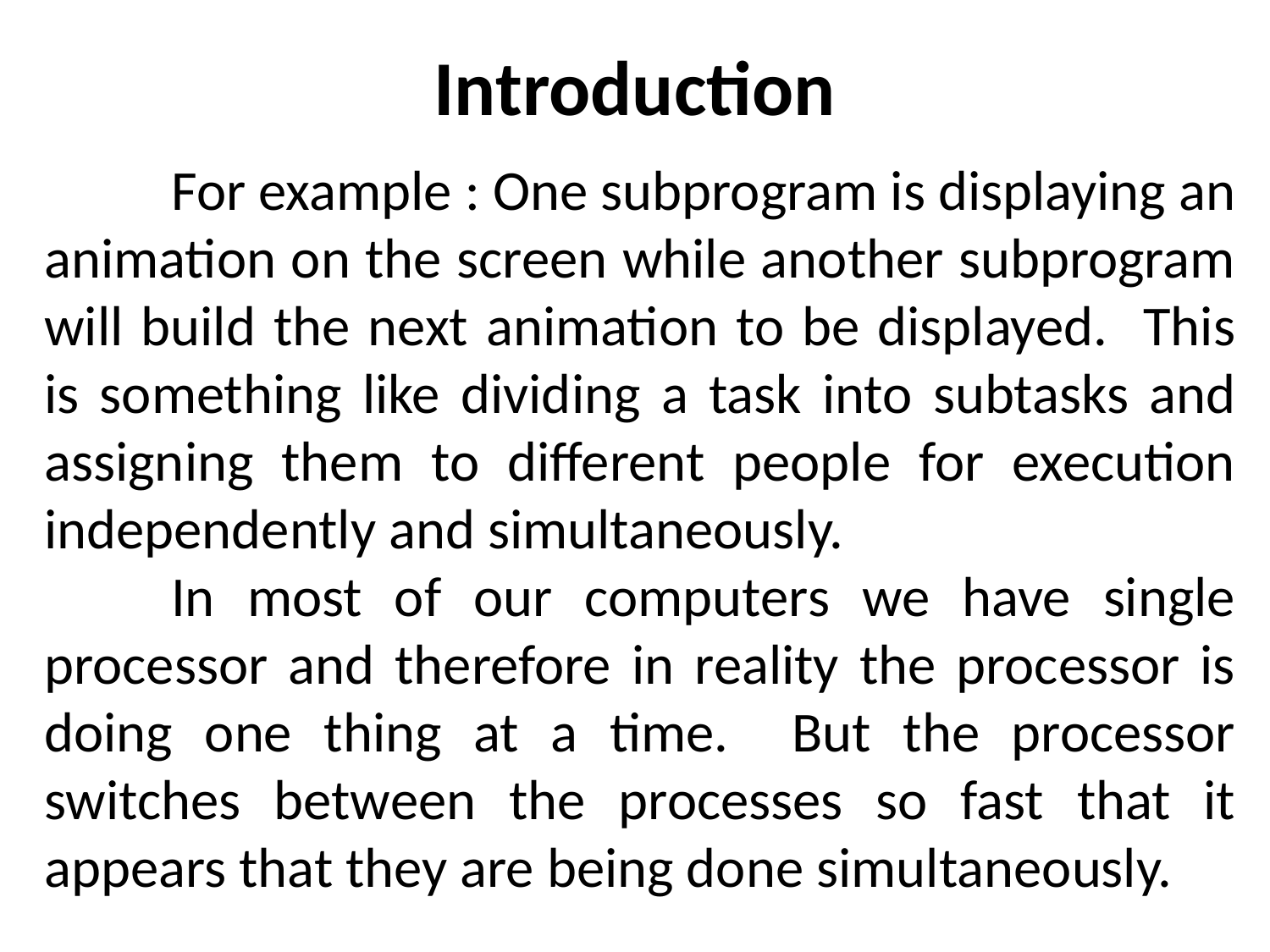

# Introduction
	For example : One subprogram is displaying an animation on the screen while another subprogram will build the next animation to be displayed.  This is something like dividing a task into subtasks and assigning them to different people for execution independently and simultaneously.
	In most of our computers we have single processor and therefore in reality the processor is doing one thing at a time.  But the processor switches between the processes so fast that it appears that they are being done simultaneously.